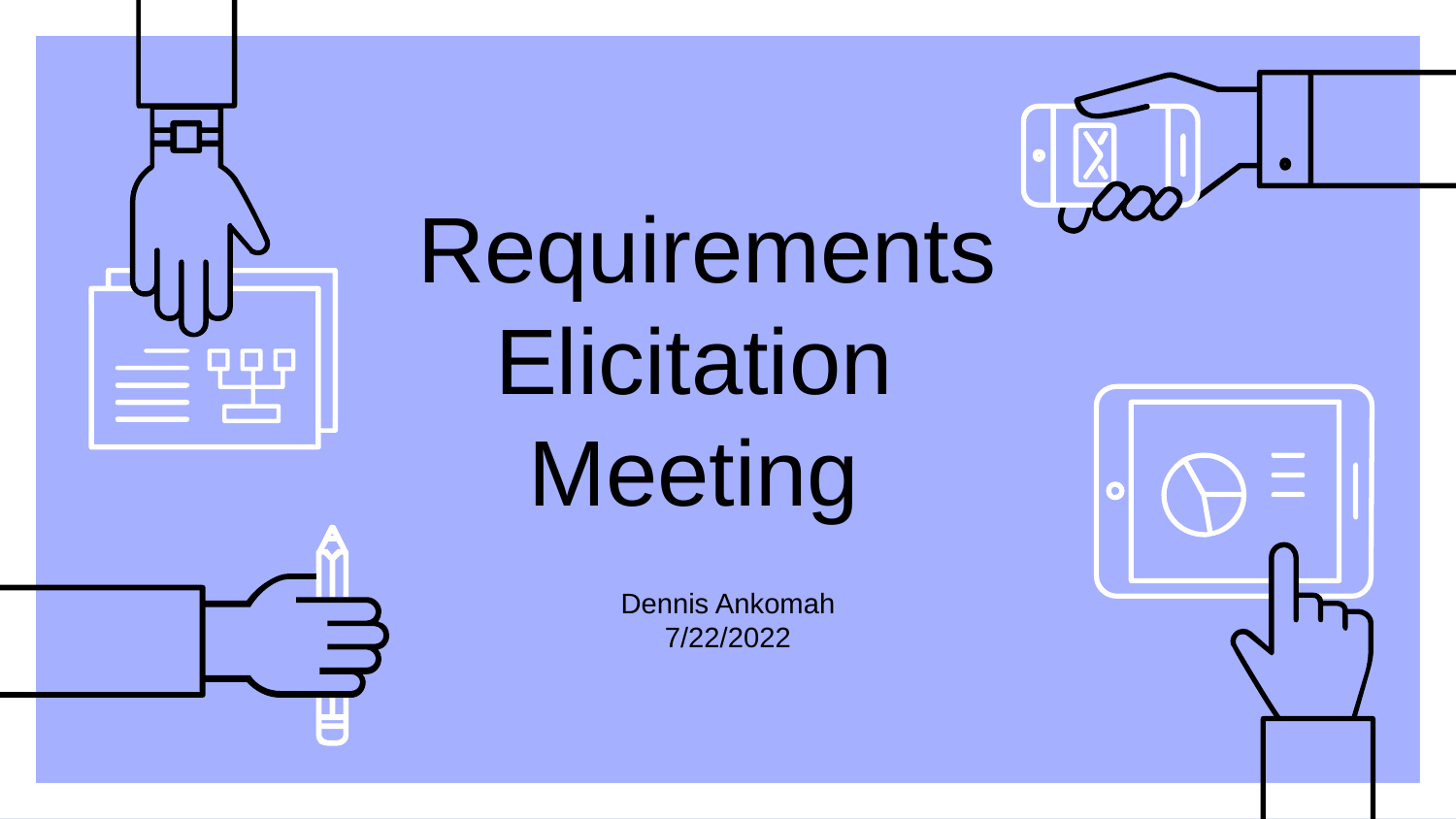

# Requirements Elicitation  Meeting

Dennis Ankomah
7/22/2022